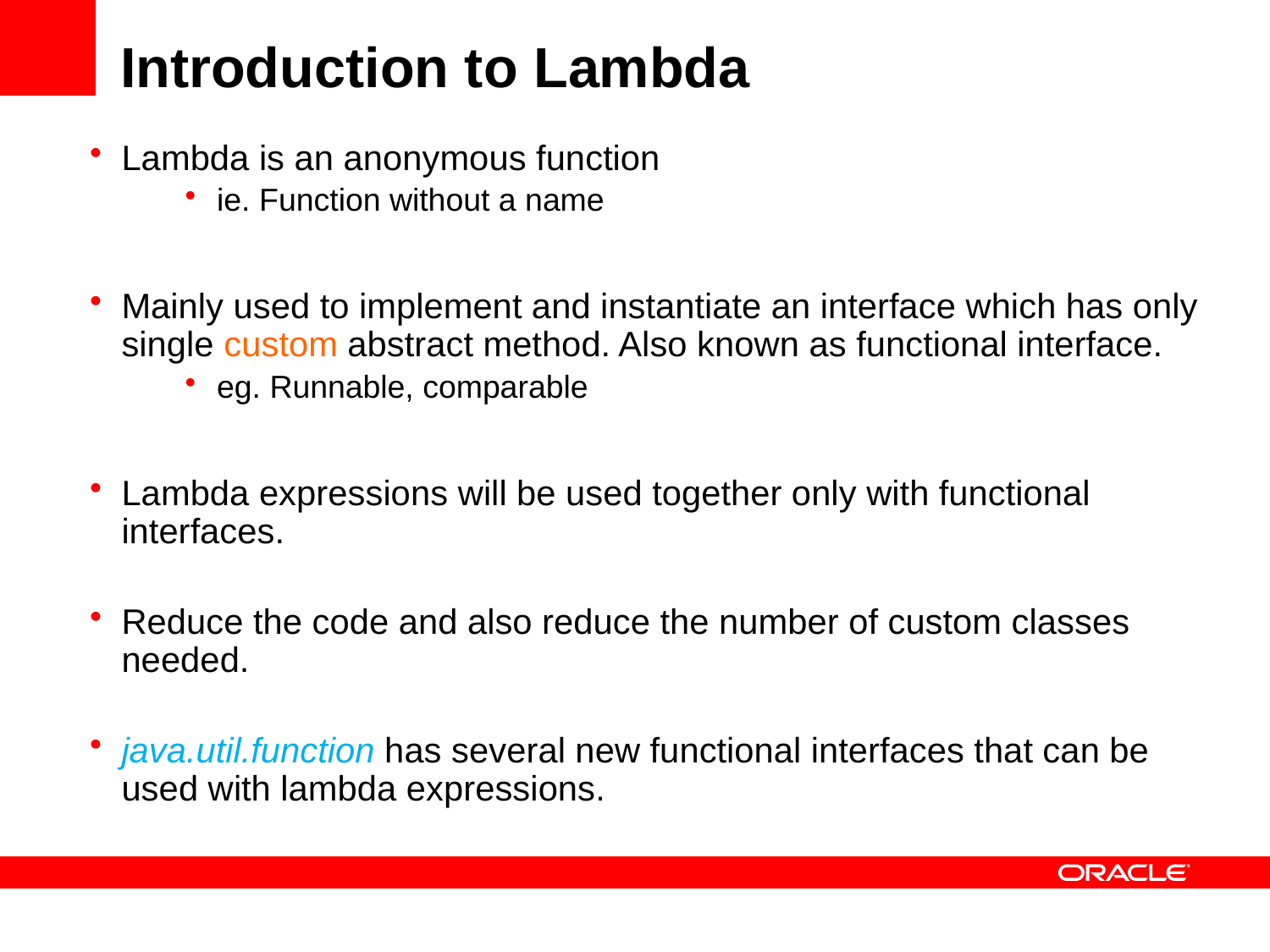

# Introduction to Lambda
Lambda is an anonymous function
ie. Function without a name

Mainly used to implement and instantiate an interface which has only single custom abstract method. Also known as functional interface.
eg. Runnable, comparable

Lambda expressions will be used together only with functional interfaces.

Reduce the code and also reduce the number of custom classes needed.

java.util.function has several new functional interfaces that can be used with lambda expressions.